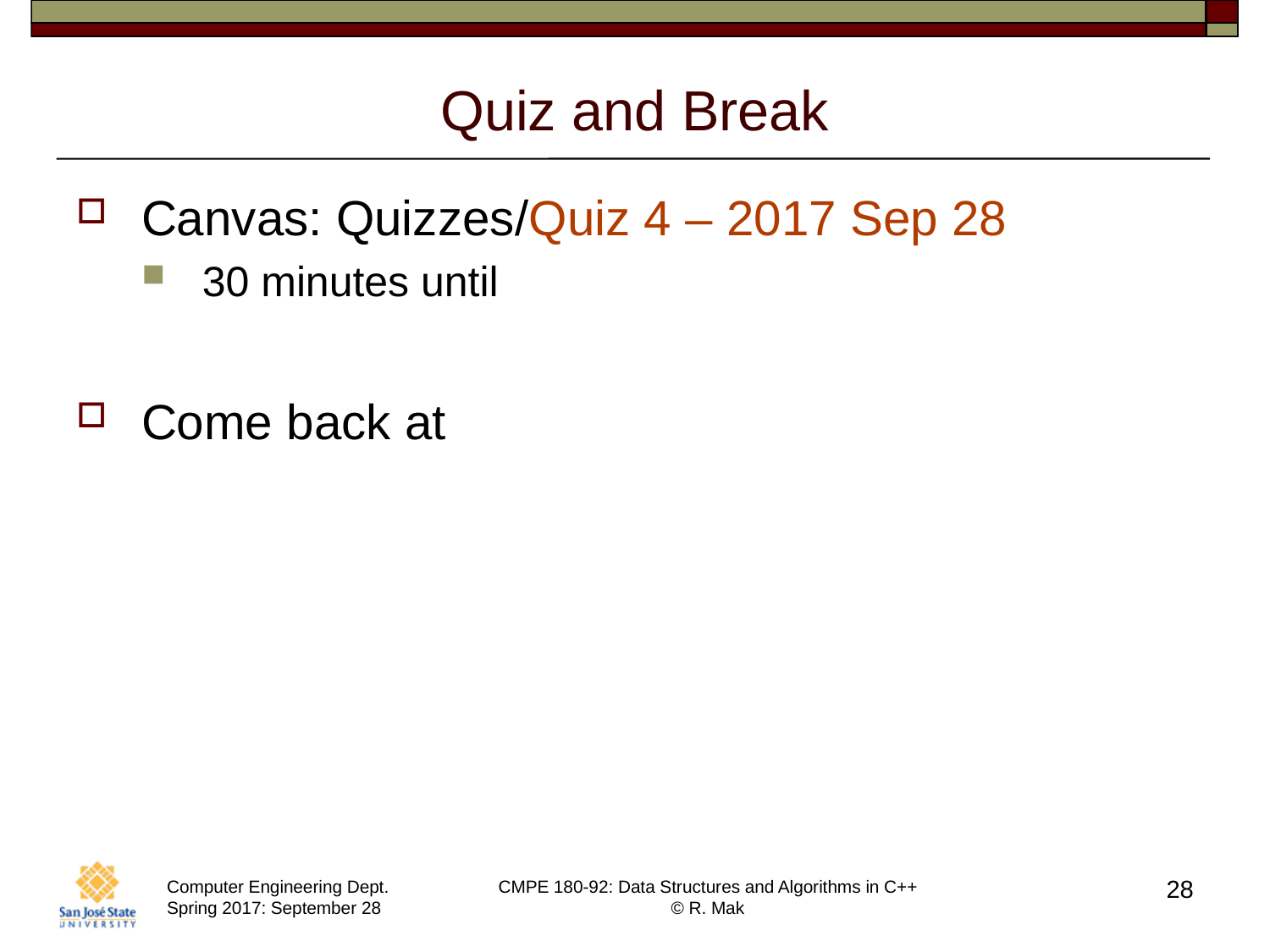

# Quiz and Break
Canvas: Quizzes/Quiz 4 – 2017 Sep 28
30 minutes until

Come back at
28